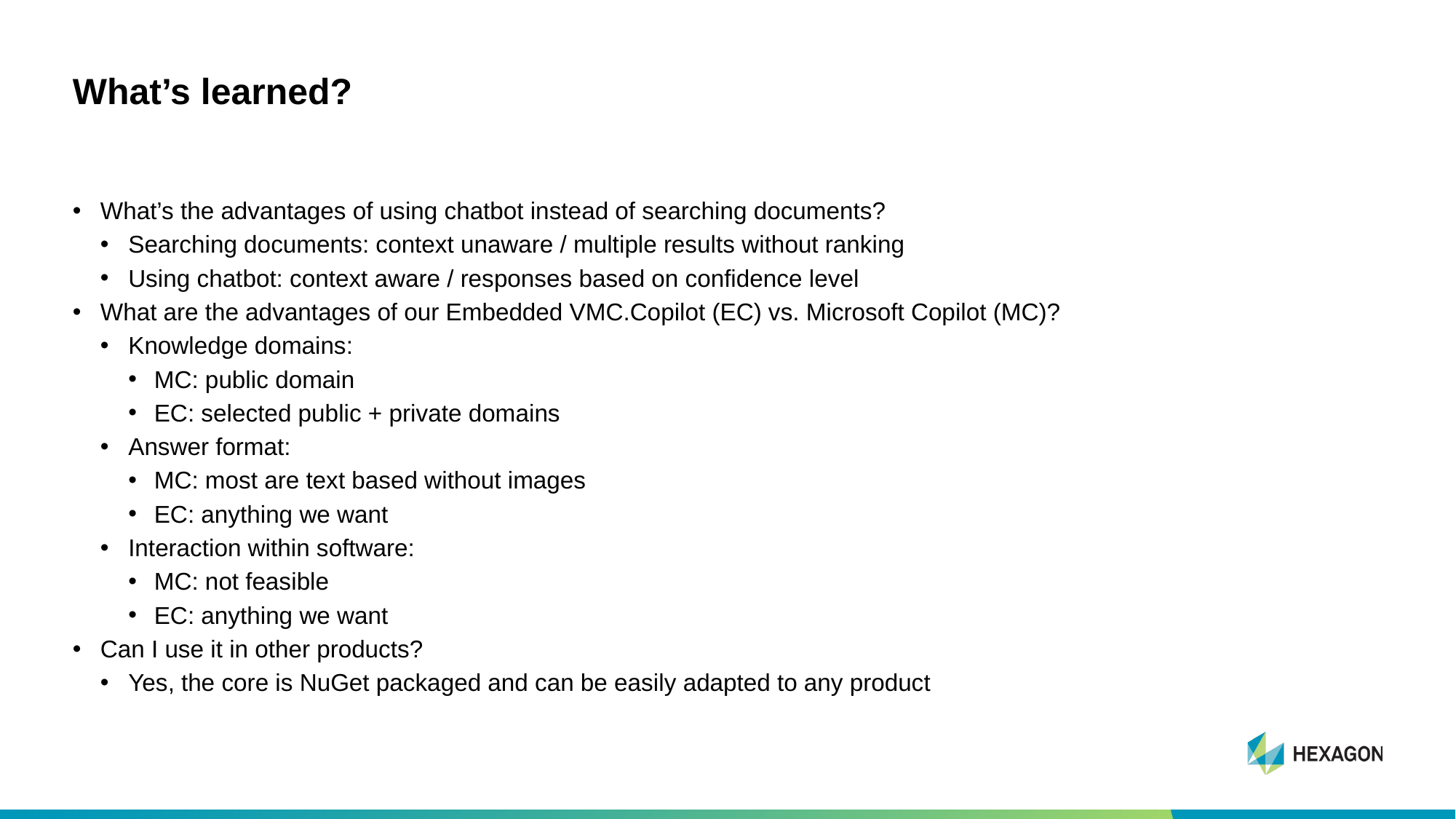

# What’s learned?

What’s the advantages of using chatbot instead of searching documents?
Searching documents: context unaware / multiple results without ranking
Using chatbot: context aware / responses based on confidence level
What are the advantages of our Embedded VMC.Copilot (EC) vs. Microsoft Copilot (MC)?
Knowledge domains:
MC: public domain
EC: selected public + private domains
Answer format:
MC: most are text based without images
EC: anything we want
Interaction within software:
MC: not feasible
EC: anything we want
Can I use it in other products?
Yes, the core is NuGet packaged and can be easily adapted to any product